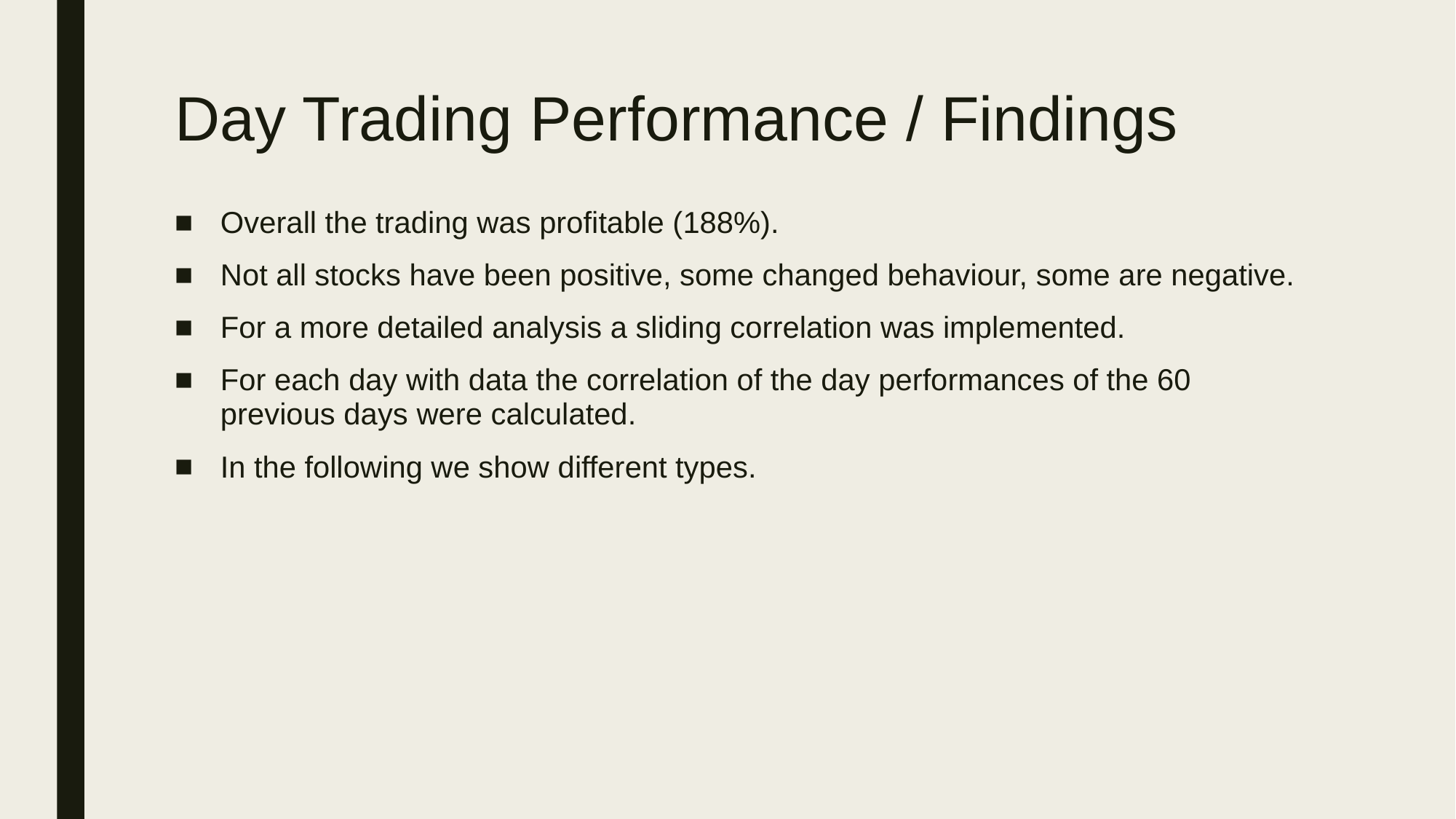

# Day Trading Performance / Findings
Overall the trading was profitable (188%).
Not all stocks have been positive, some changed behaviour, some are negative.
For a more detailed analysis a sliding correlation was implemented.
For each day with data the correlation of the day performances of the 60 previous days were calculated.
In the following we show different types.